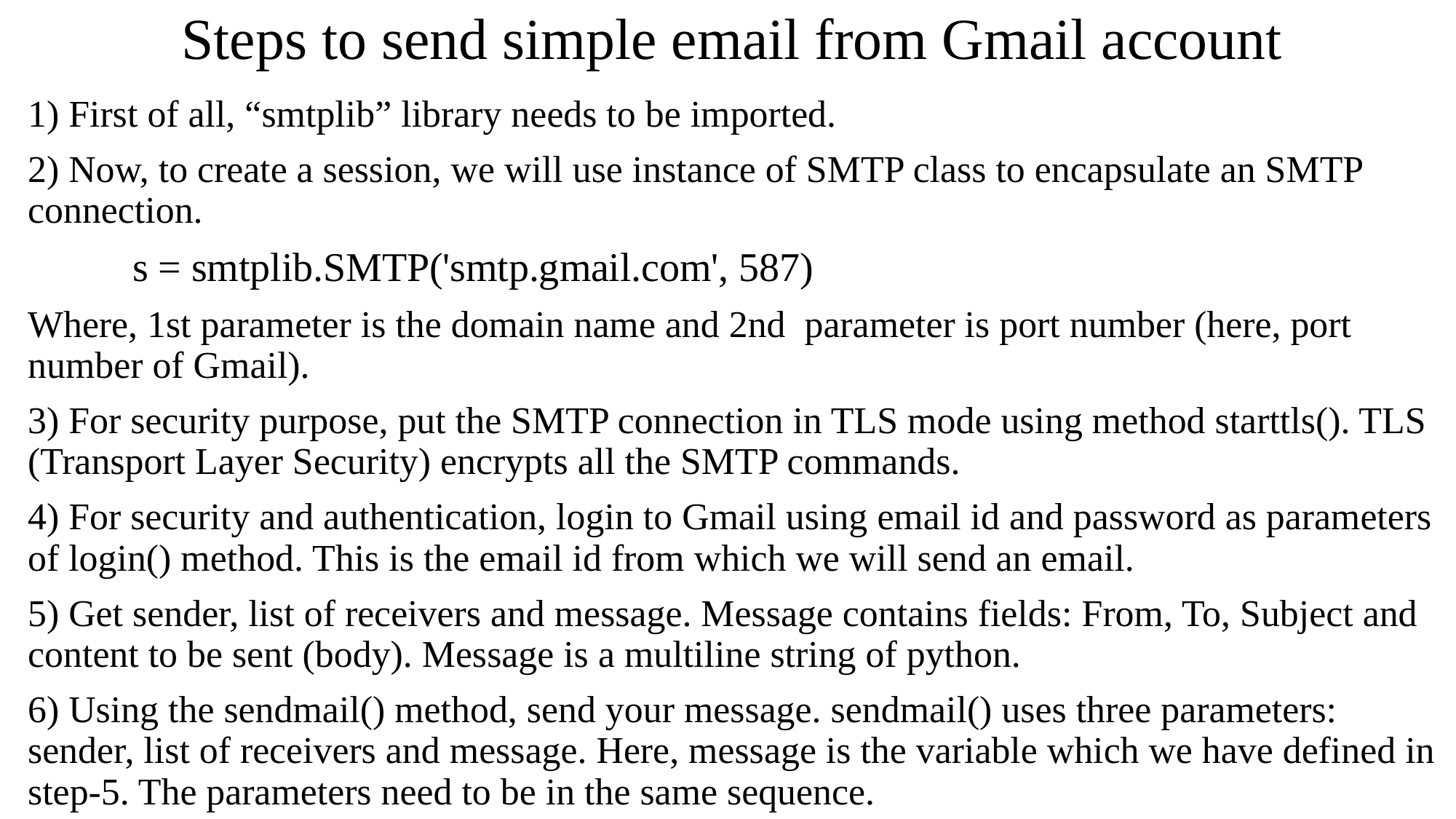

# Steps to send simple email from Gmail account
1) First of all, “smtplib” library needs to be imported.
2) Now, to create a session, we will use instance of SMTP class to encapsulate an SMTP connection.
	s = smtplib.SMTP('smtp.gmail.com', 587)
Where, 1st parameter is the domain name and 2nd  parameter is port number (here, port number of Gmail).
3) For security purpose, put the SMTP connection in TLS mode using method starttls(). TLS (Transport Layer Security) encrypts all the SMTP commands.
4) For security and authentication, login to Gmail using email id and password as parameters of login() method. This is the email id from which we will send an email.
5) Get sender, list of receivers and message. Message contains fields: From, To, Subject and content to be sent (body). Message is a multiline string of python.
6) Using the sendmail() method, send your message. sendmail() uses three parameters: sender, list of receivers and message. Here, message is the variable which we have defined in step-5. The parameters need to be in the same sequence.